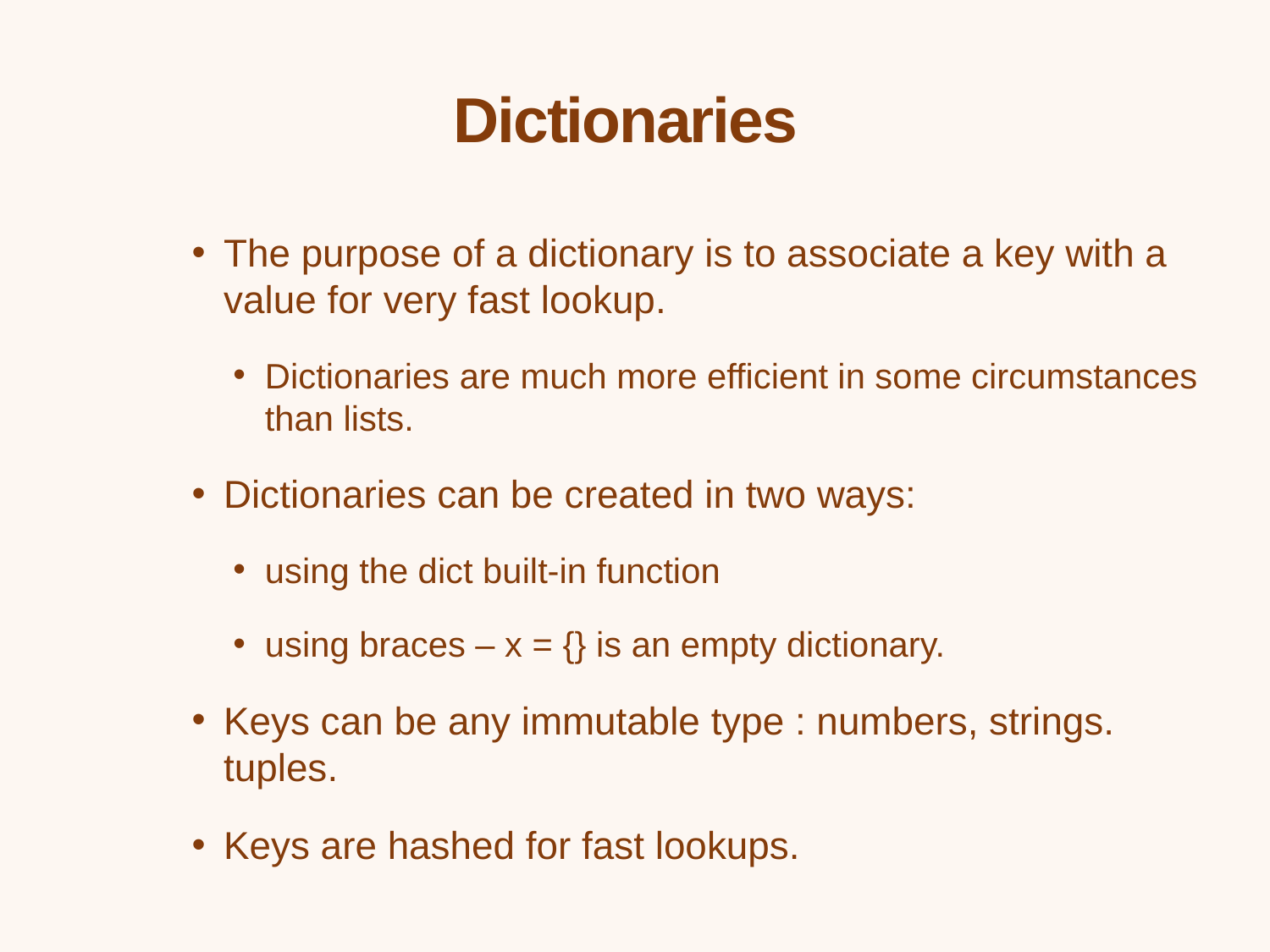

# Dictionaries
The purpose of a dictionary is to associate a key with a value for very fast lookup.
Dictionaries are much more efficient in some circumstances than lists.
Dictionaries can be created in two ways:
using the dict built-in function
using braces – x = {} is an empty dictionary.
Keys can be any immutable type : numbers, strings. tuples.
Keys are hashed for fast lookups.